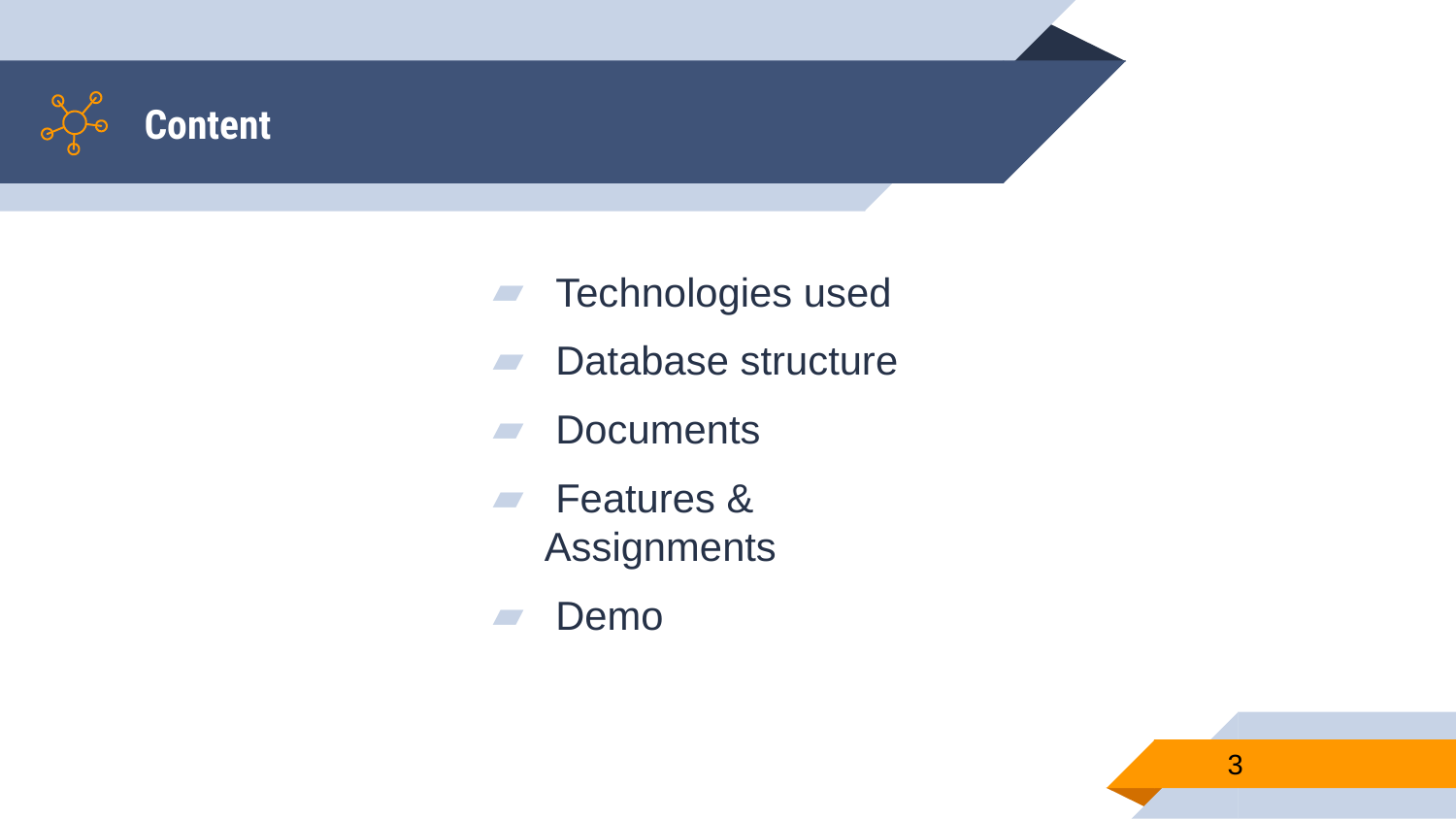

# Content

 Technologies used
 Database structure
 Documents
 Features & Assignments
 Demo

3